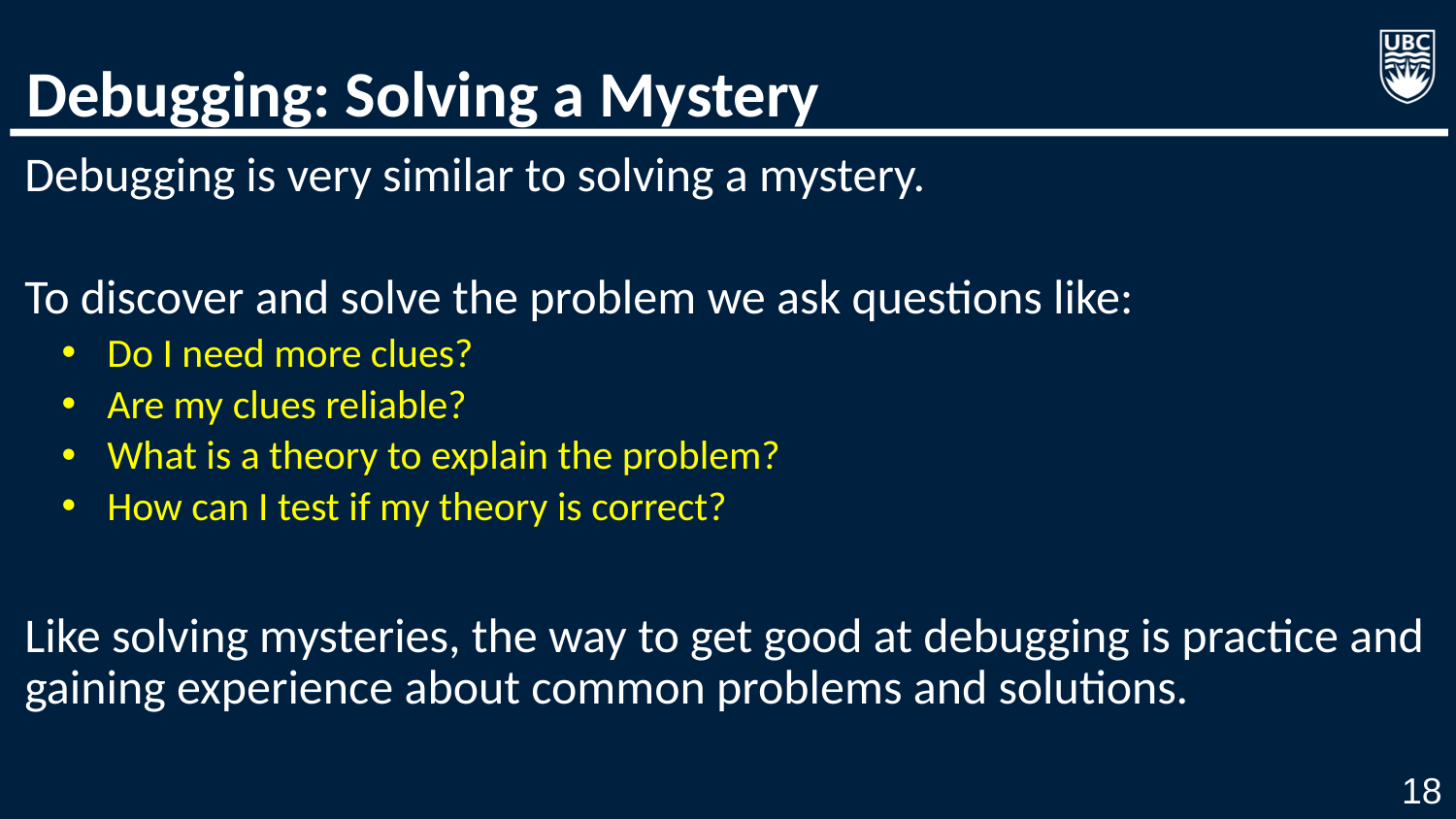

# Debugging: Solving a Mystery
Debugging is very similar to solving a mystery.

To discover and solve the problem we ask questions like:
Do I need more clues?
Are my clues reliable?
What is a theory to explain the problem?
How can I test if my theory is correct?

Like solving mysteries, the way to get good at debugging is practice and gaining experience about common problems and solutions.